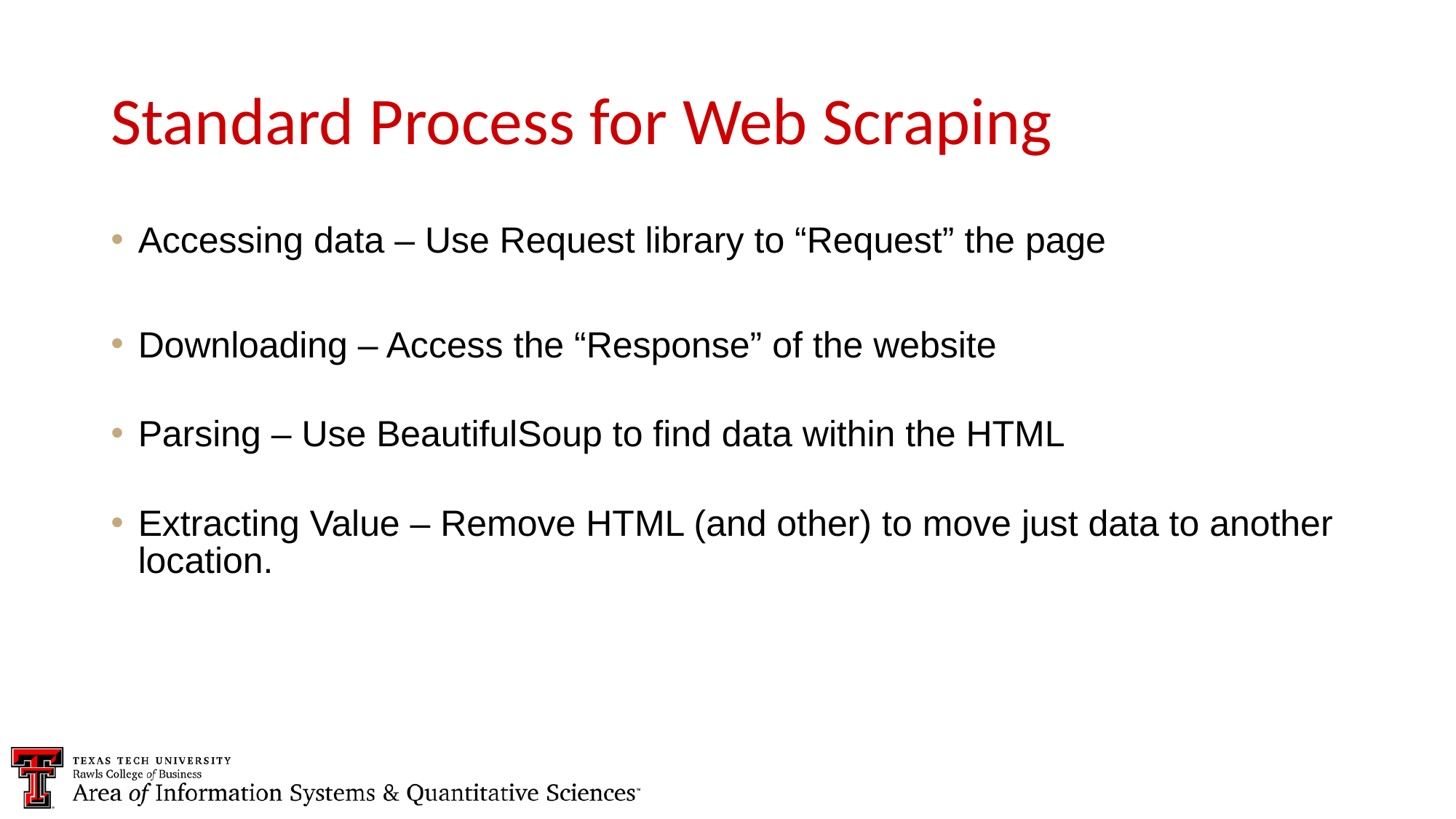

Standard Process for Web Scraping
Accessing data – Use Request library to “Request” the page

Downloading – Access the “Response” of the website
Parsing – Use BeautifulSoup to find data within the HTML
Extracting Value – Remove HTML (and other) to move just data to another location.